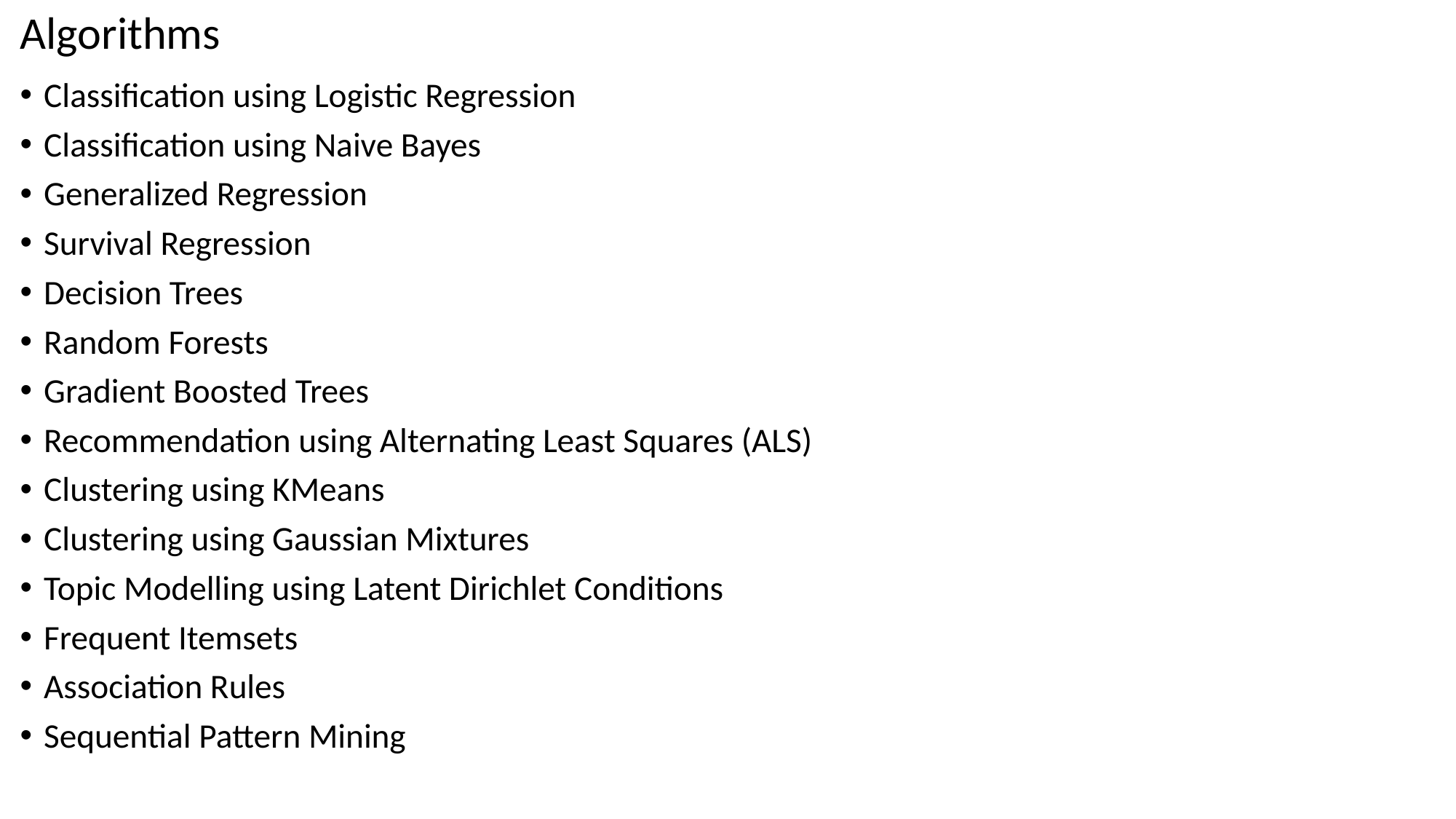

# Algorithms
Classification using Logistic Regression
Classification using Naive Bayes
Generalized Regression
Survival Regression
Decision Trees
Random Forests
Gradient Boosted Trees
Recommendation using Alternating Least Squares (ALS)
Clustering using KMeans
Clustering using Gaussian Mixtures
Topic Modelling using Latent Dirichlet Conditions
Frequent Itemsets
Association Rules
Sequential Pattern Mining